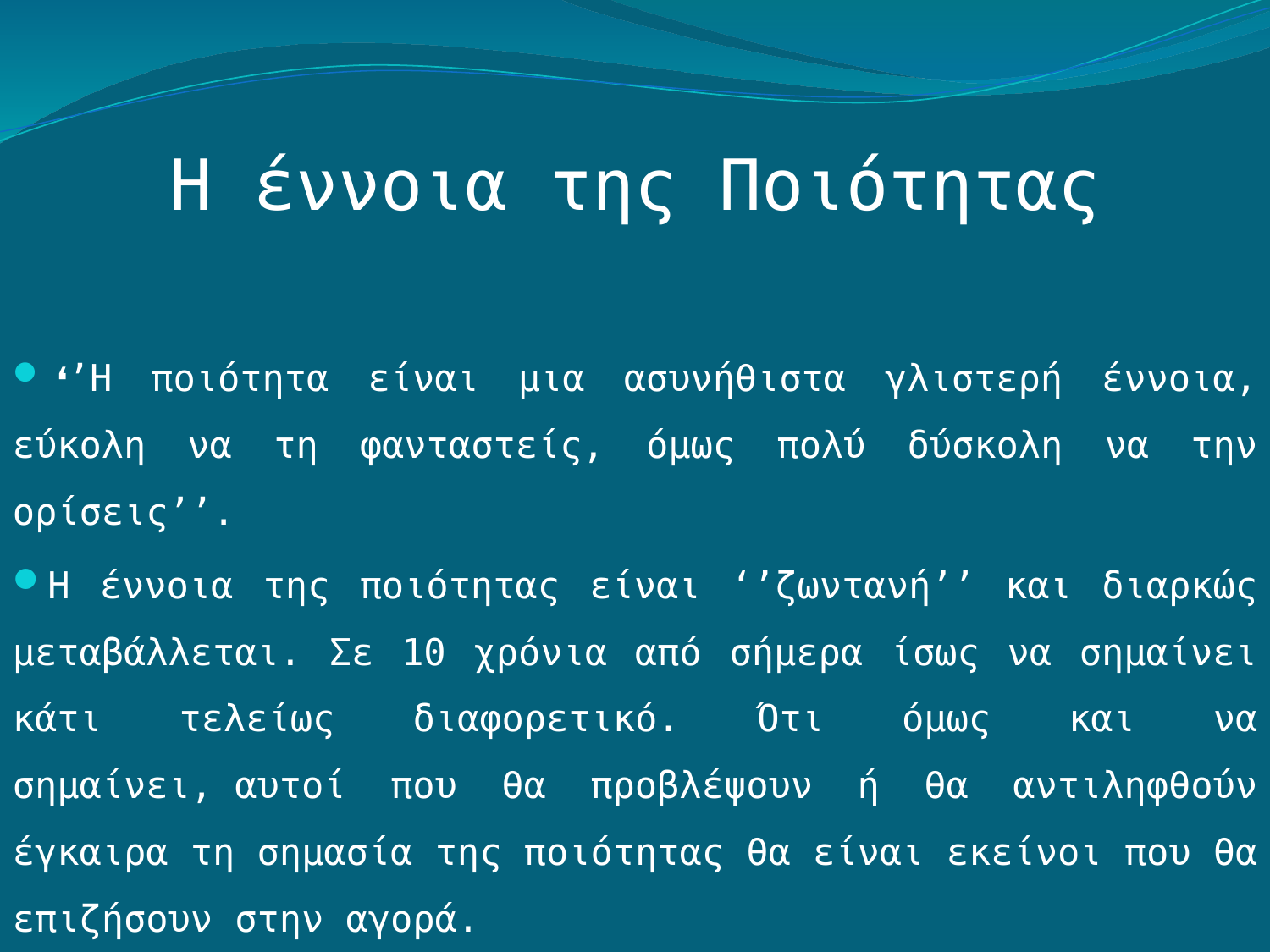

# Η έννοια της Ποιότητας

 ‘’Η ποιότητα είναι μια ασυνήθιστα γλιστερή έννοια, εύκολη να τη φανταστείς, όμως πολύ δύσκολη να την ορίσεις’’.
Η έννοια της ποιότητας είναι ‘’ζωντανή’’ και διαρκώς μεταβάλλεται. Σε 10 χρόνια από σήμερα ίσως να σημαίνει κάτι τελείως διαφορετικό. Ότι όμως και να σημαίνει, αυτοί που θα προβλέψουν ή θα αντιληφθούν έγκαιρα τη σημασία της ποιότητας θα είναι εκείνοι που θα επιζήσουν στην αγορά.